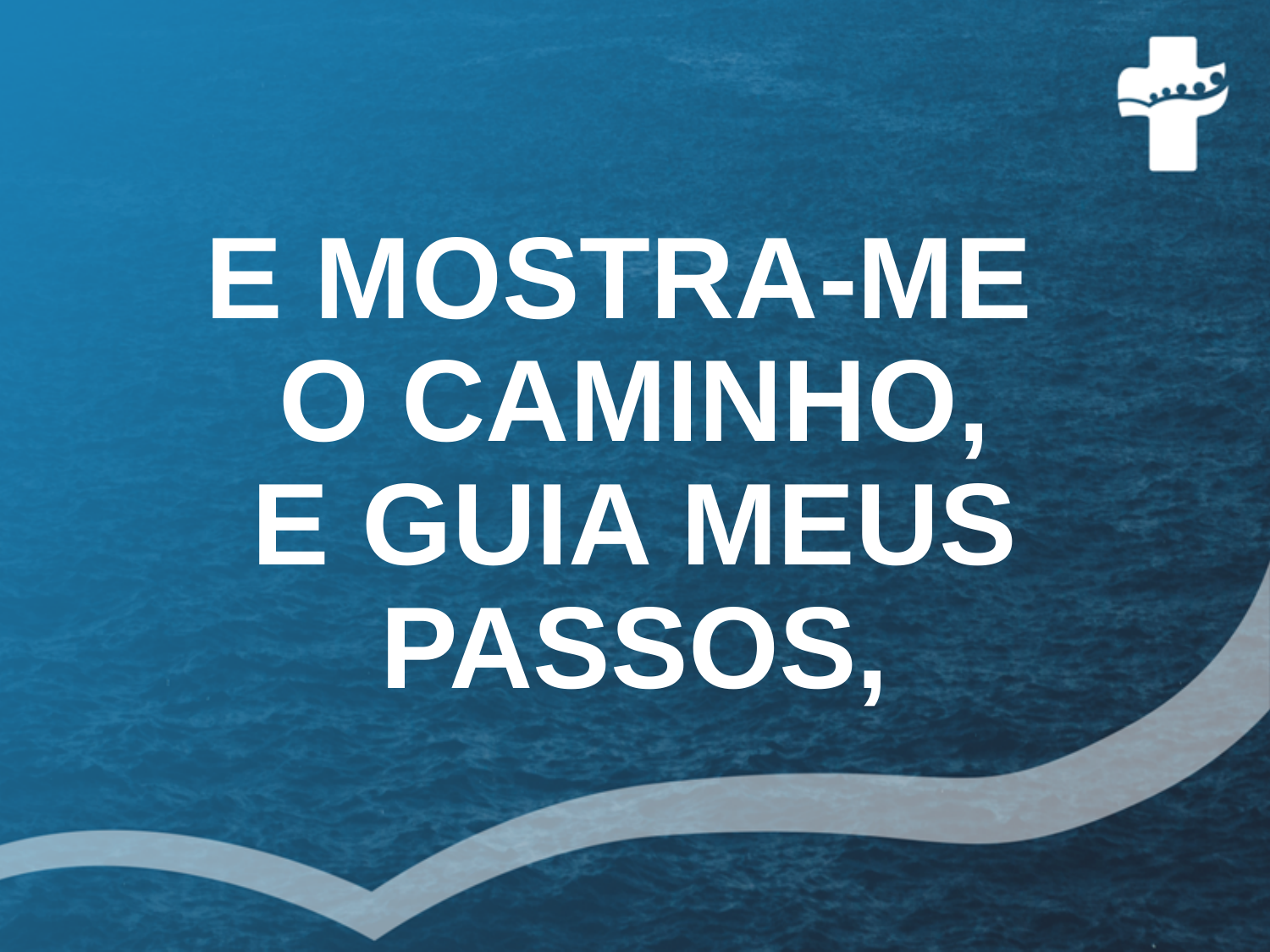

# E MOSTRA-ME O CAMINHO, E GUIA MEUS PASSOS,